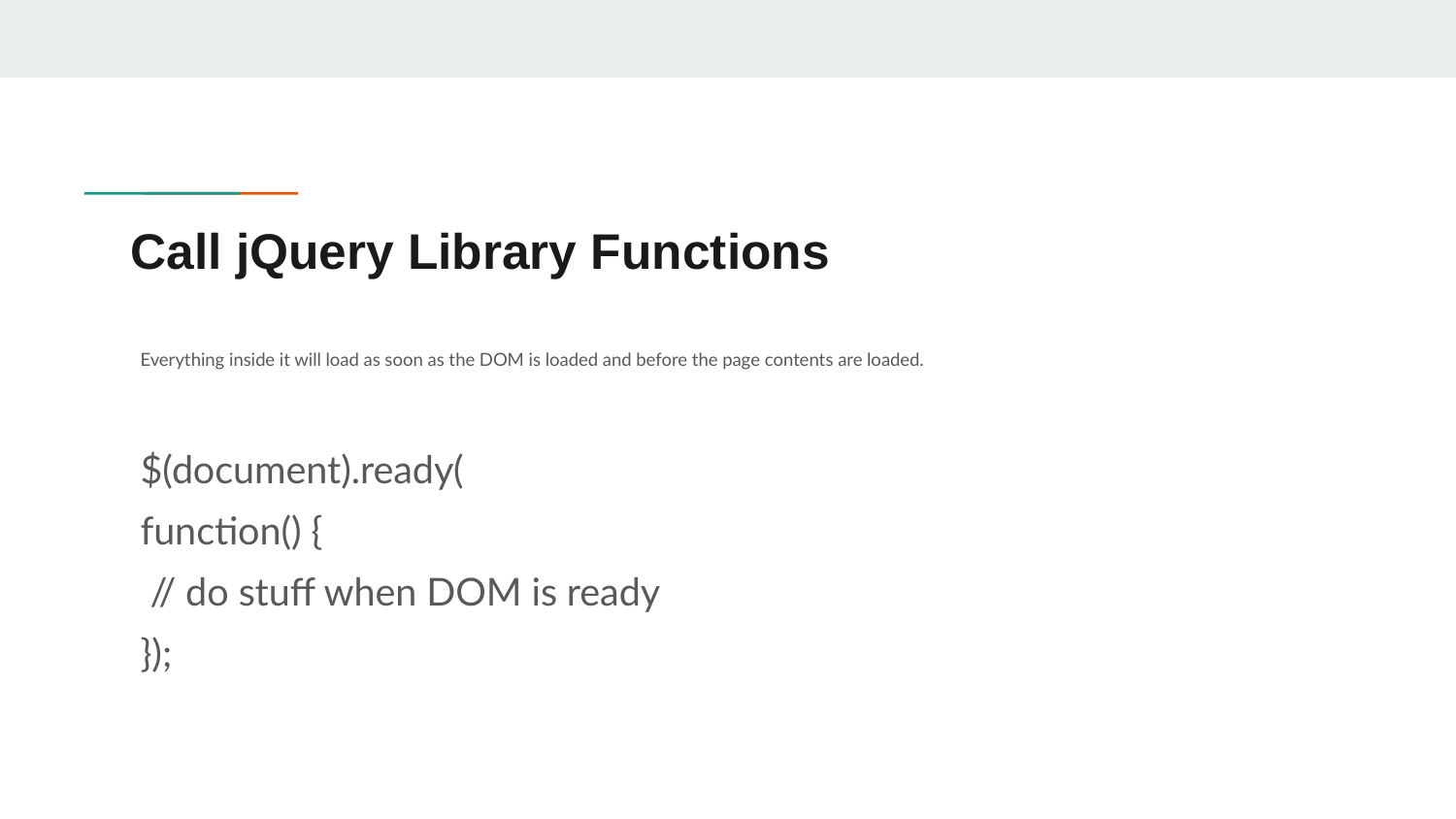

# Call jQuery Library Functions
Everything inside it will load as soon as the DOM is loaded and before the page contents are loaded.

$(document).ready(
function() {
 // do stuff when DOM is ready
});